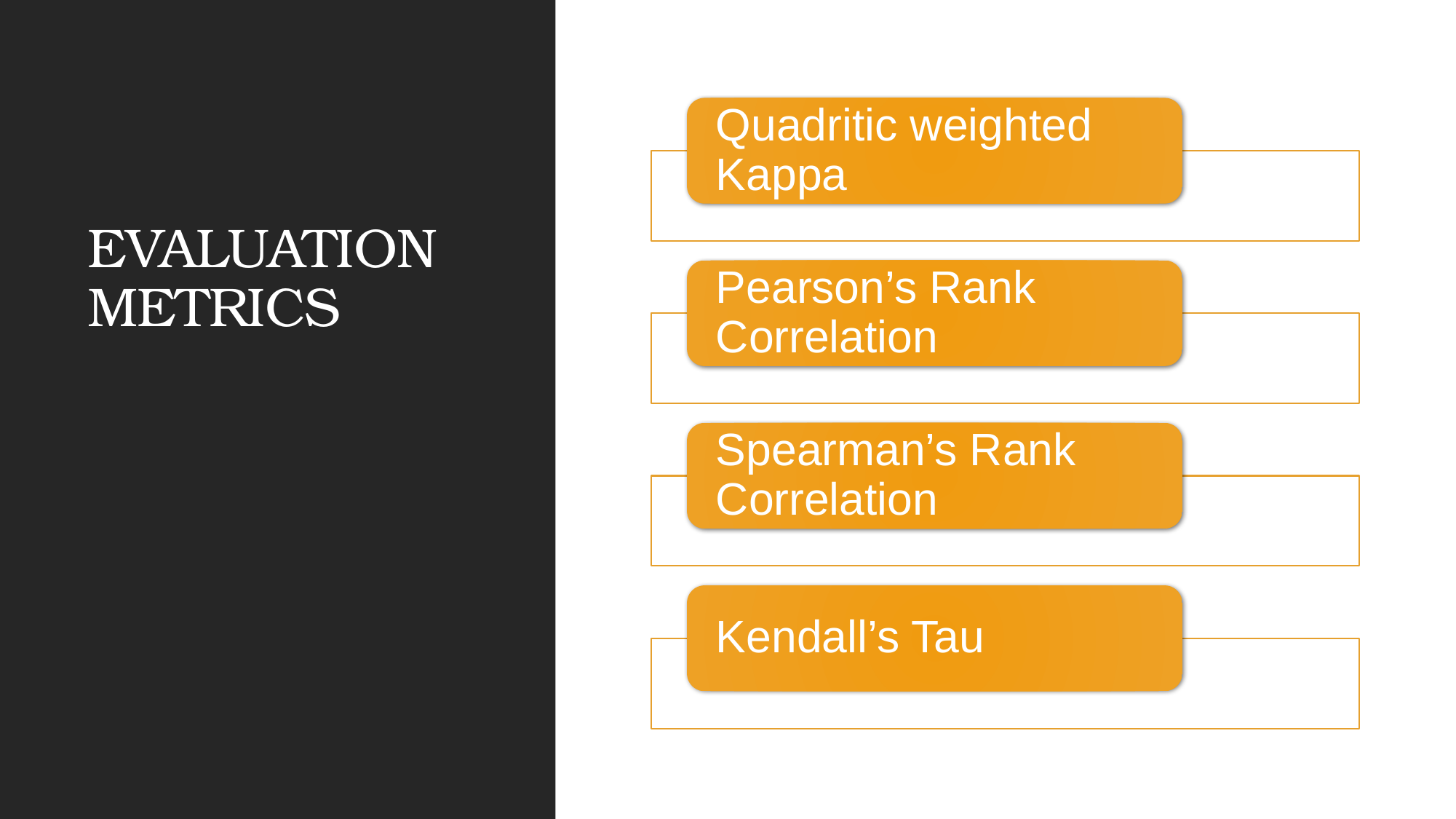

# EVALUATION METRICS
Quadritic weighted Kappa
Pearson’s Rank Correlation
Spearman’s Rank Correlation
Kendall’s Tau